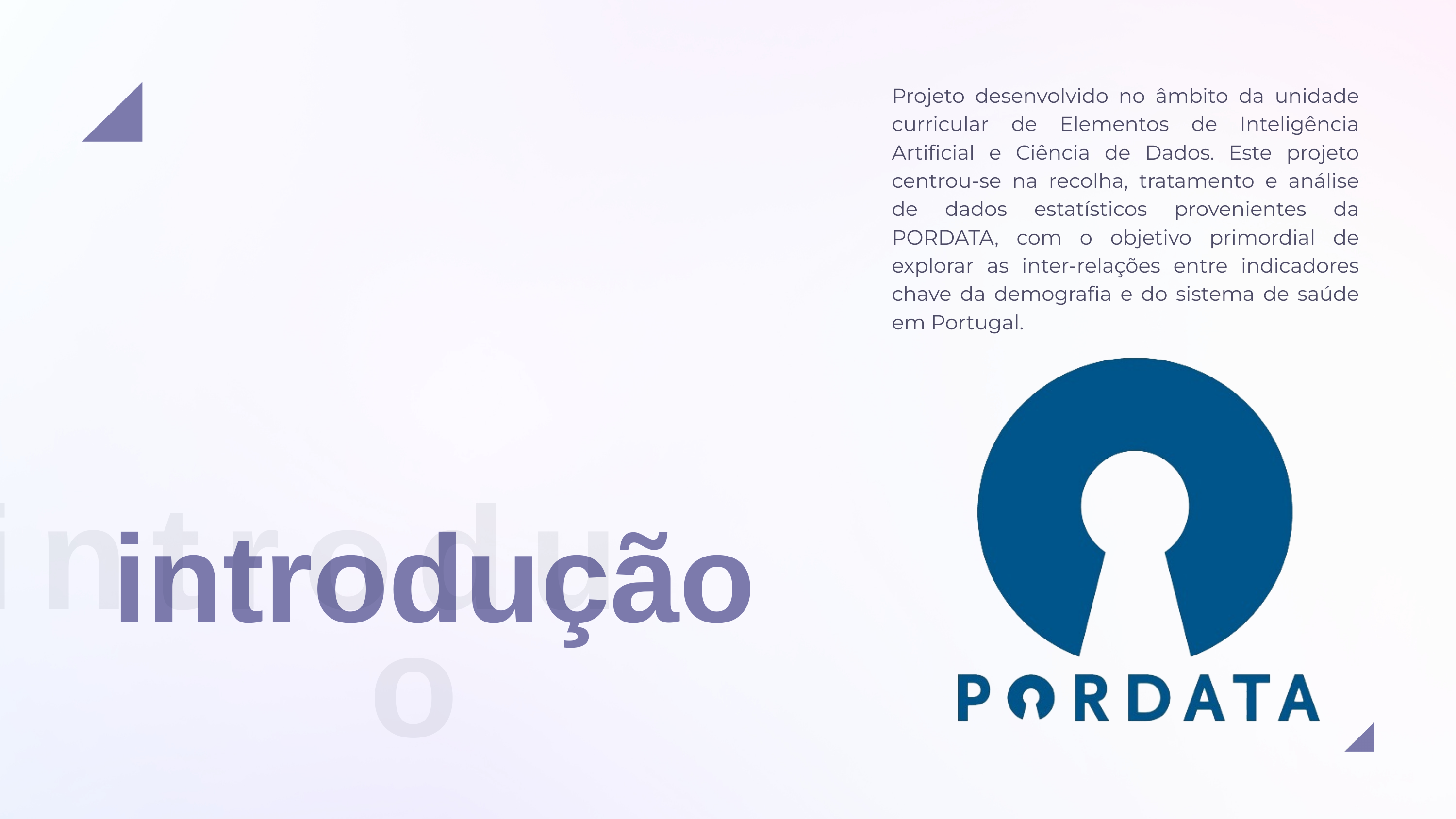

Projeto desenvolvido no âmbito da unidade curricular de Elementos de Inteligência Artificial e Ciência de Dados. Este projeto centrou-se na recolha, tratamento e análise de dados estatísticos provenientes da PORDATA, com o objetivo primordial de explorar as inter-relações entre indicadores chave da demografia e do sistema de saúde em Portugal.

introdução
introdução